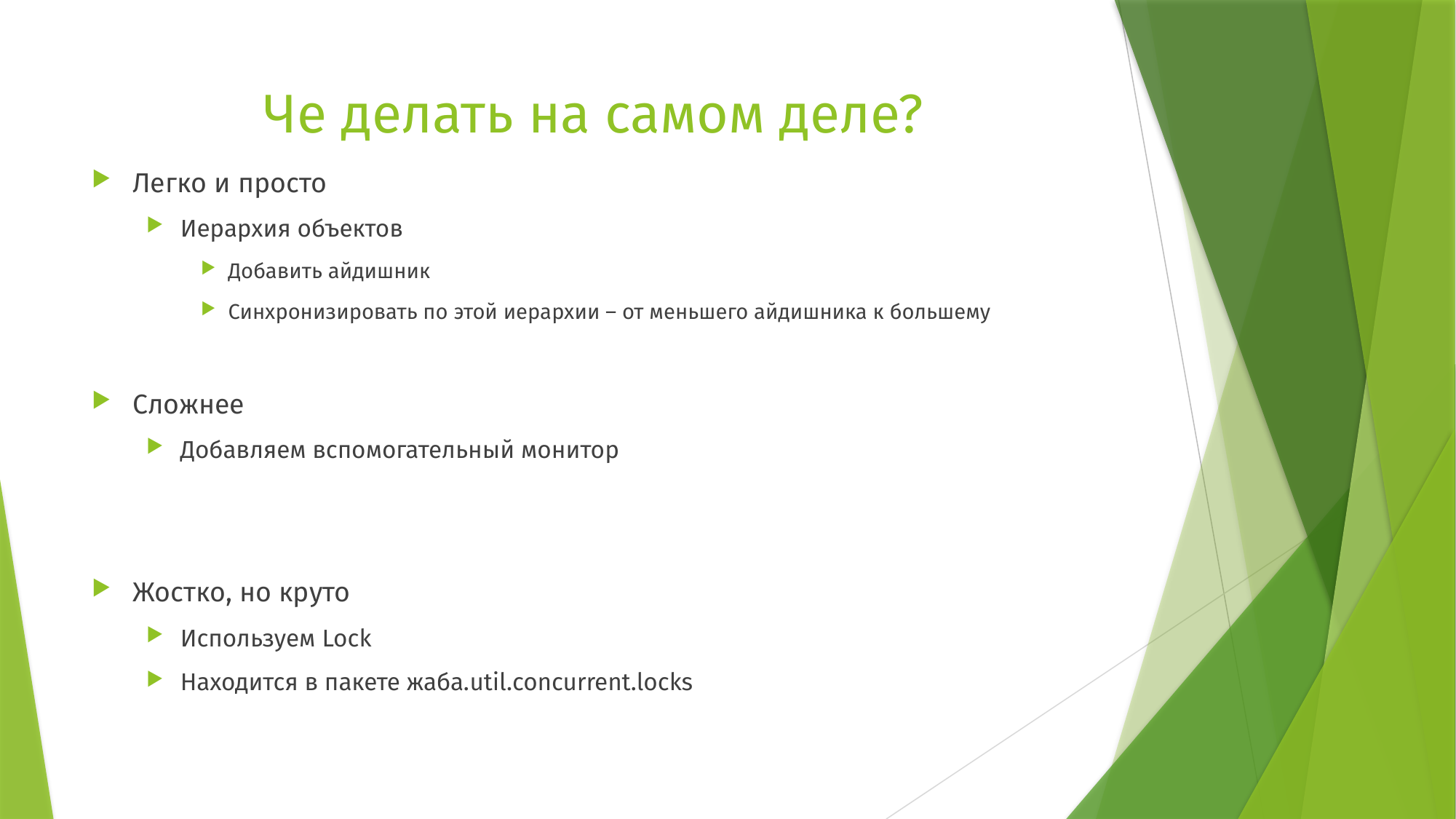

# Че делать на самом деле?
Легко и просто
Иерархия объектов
Добавить айдишник
Синхронизировать по этой иерархии – от меньшего айдишника к большему

Сложнее
Добавляем вспомогательный монитор

Жостко, но круто
Используем Lock
Находится в пакете жаба.util.concurrent.locks